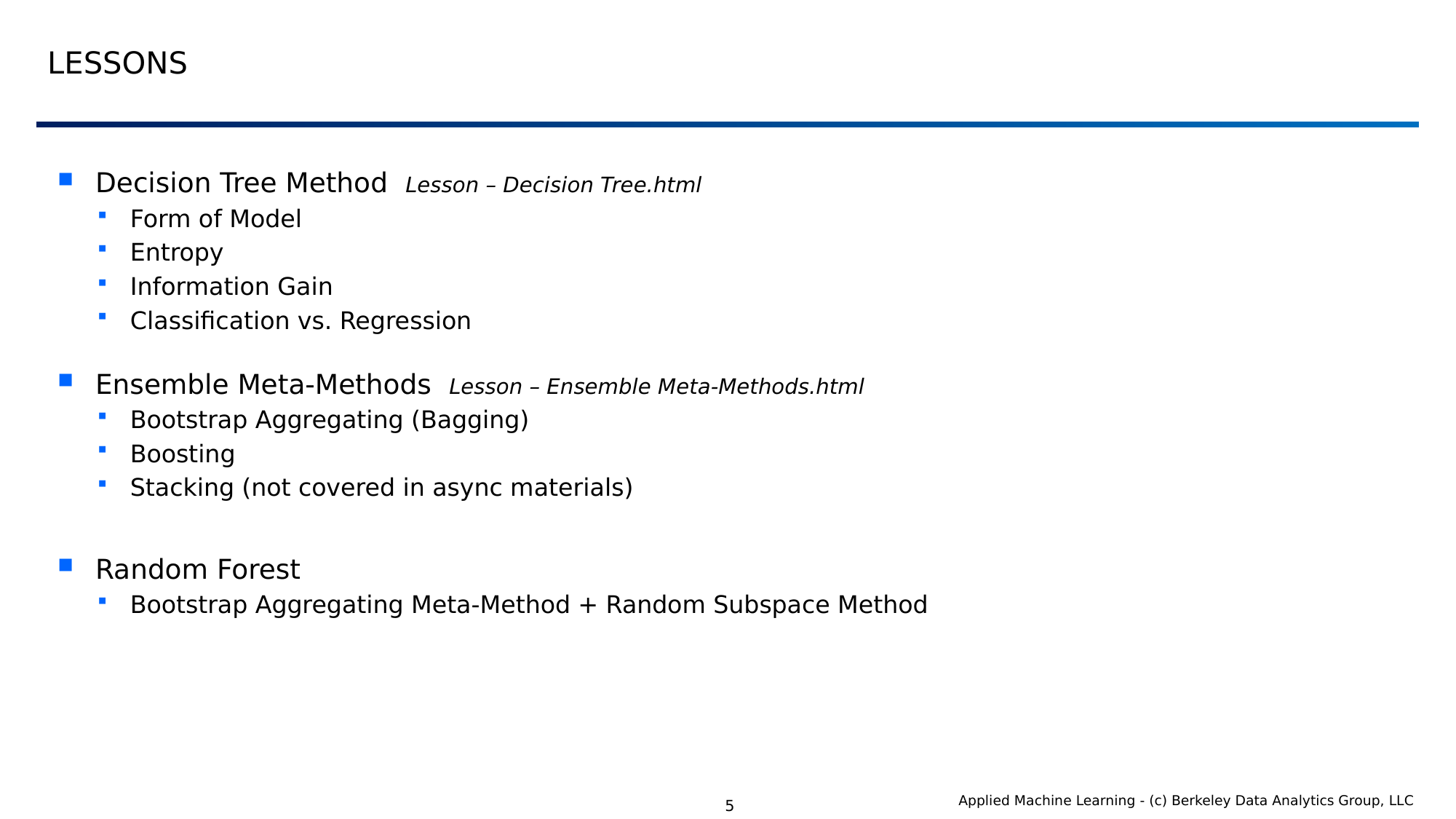

# Lessons
Decision Tree Method  Lesson – Decision Tree.html
Form of Model
Entropy
Information Gain
Classification vs. Regression

Ensemble Meta-Methods  Lesson – Ensemble Meta-Methods.html
Bootstrap Aggregating (Bagging)
Boosting
Stacking (not covered in async materials)

Random Forest
Bootstrap Aggregating Meta-Method + Random Subspace Method

5
Applied Machine Learning - (c) Berkeley Data Analytics Group, LLC